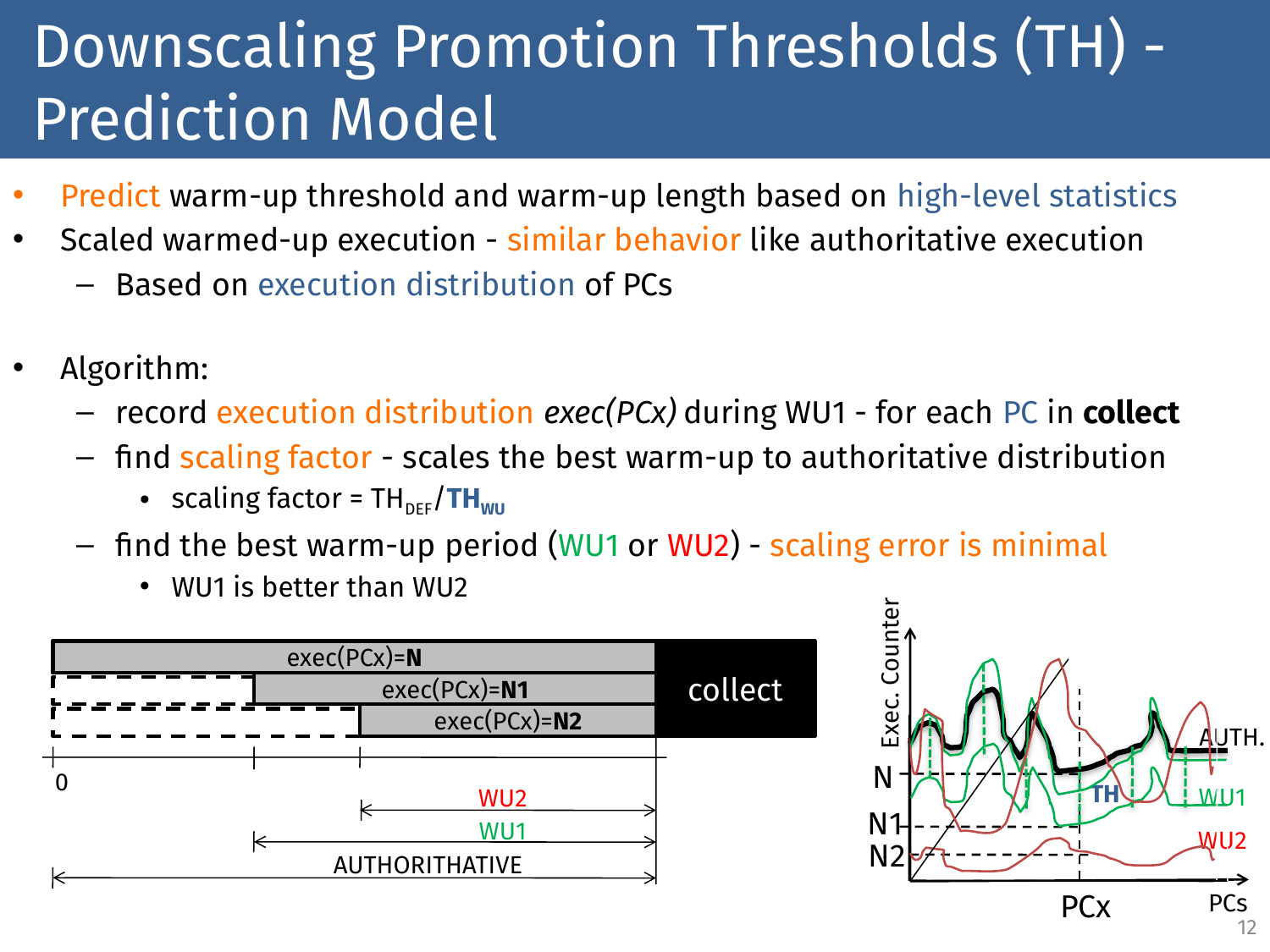

# Downscaling Promotion Thresholds (TH) - Prediction Model
Predict warm-up threshold and warm-up length based on high-level statistics
Scaled warmed-up execution - similar behavior like authoritative execution
Based on execution distribution of PCs

Algorithm:
record execution distribution exec(PCx) during WU1 - for each PC in collect
find scaling factor - scales the best warm-up to authoritative distribution
scaling factor = THDEF/THWU
find the best warm-up period (WU1 or WU2) - scaling error is minimal
WU1 is better than WU2
Exec. Counter
exec(PCx)=N

exec(PCx)=N1
collect

exec(PCx)=N2

AUTH.

N
0
WU1
WU2
TH
N1
WU1
WU2
N2

AUTHORITHATIVE
PCx
PCs
12